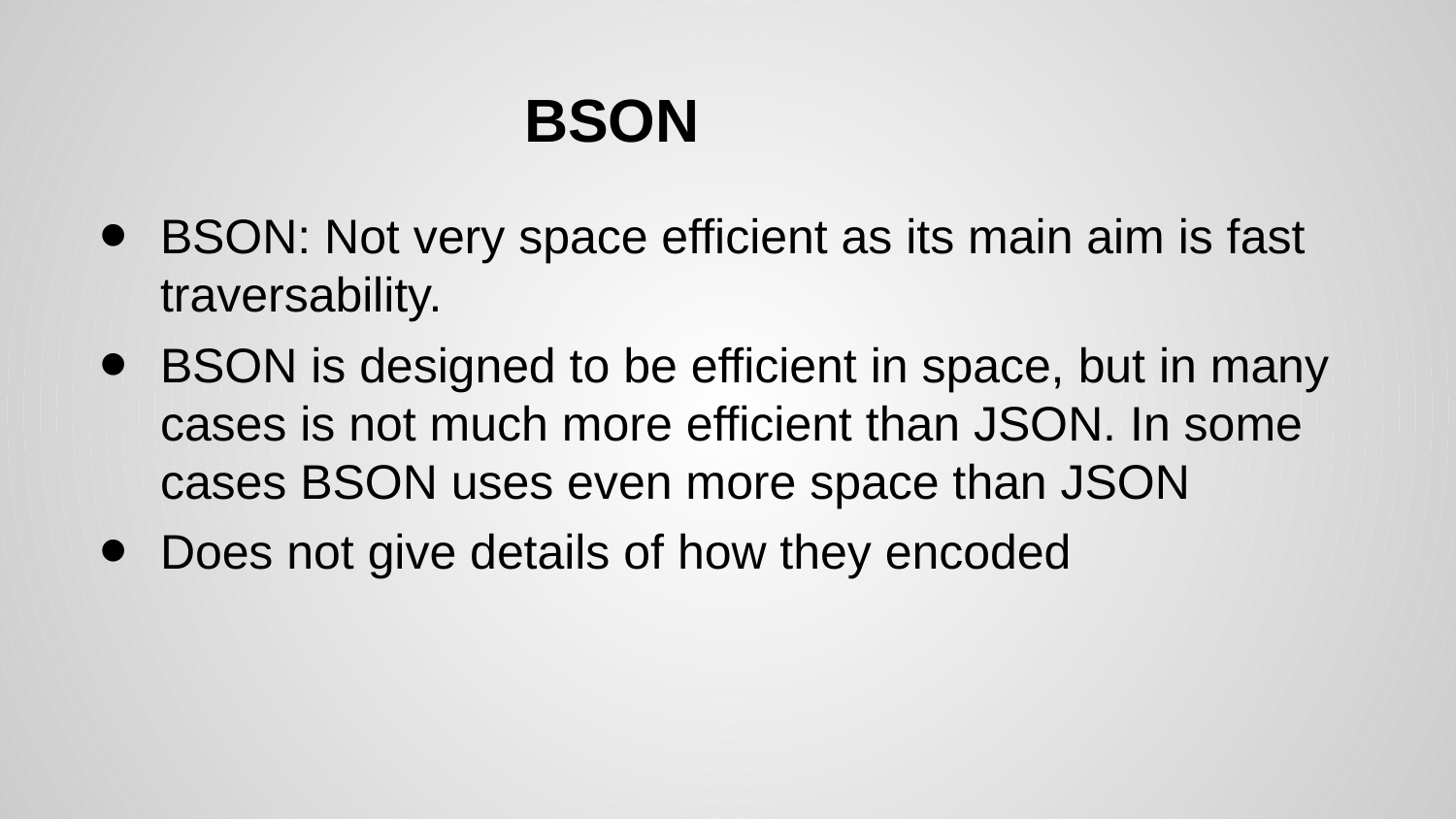

# BSON
BSON: Not very space efficient as its main aim is fast traversability.
BSON is designed to be efficient in space, but in many cases is not much more efficient than JSON. In some cases BSON uses even more space than JSON
Does not give details of how they encoded